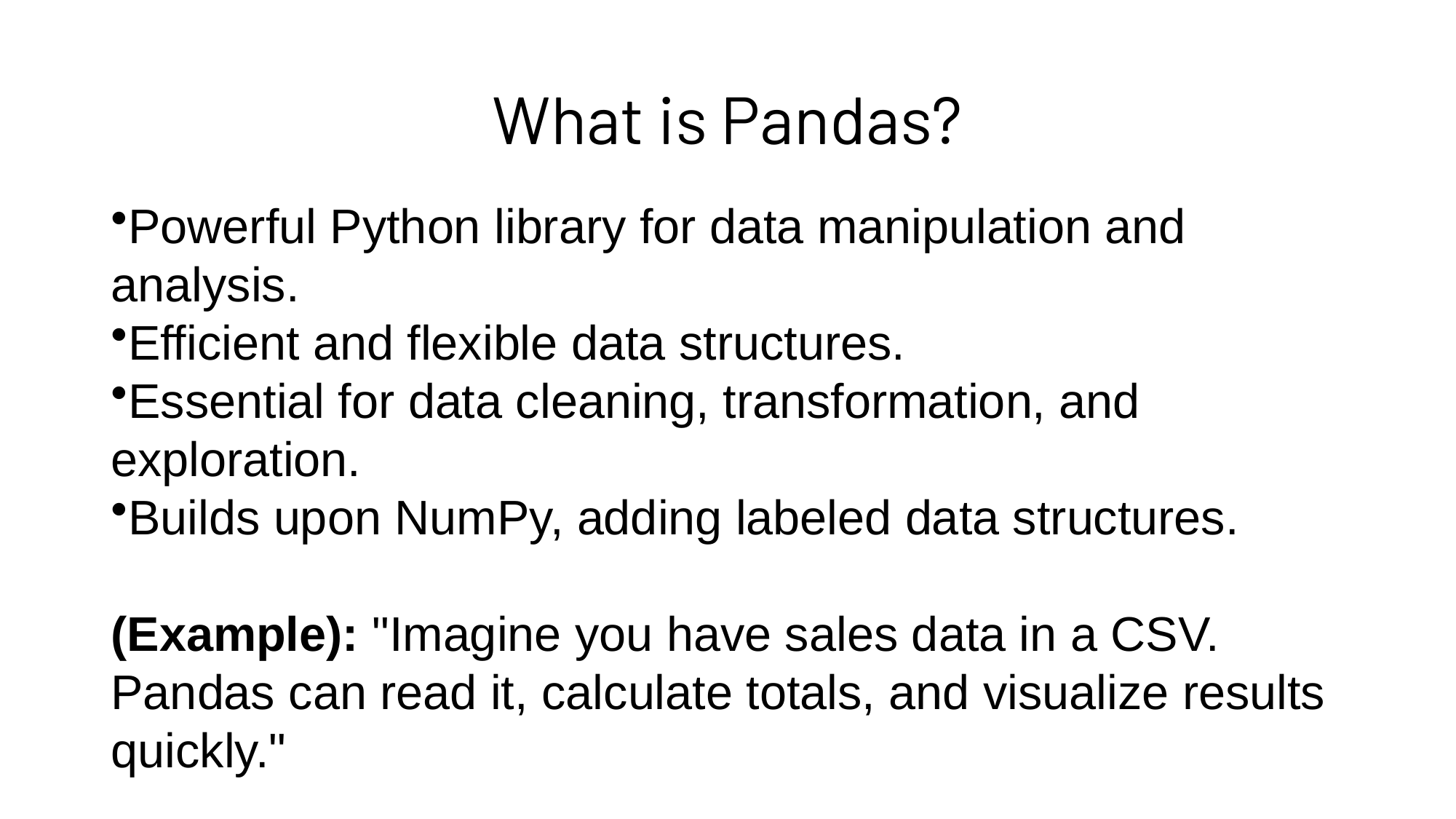

# What is Pandas?
Powerful Python library for data manipulation and analysis.
Efficient and flexible data structures.
Essential for data cleaning, transformation, and exploration.
Builds upon NumPy, adding labeled data structures.

(Example): "Imagine you have sales data in a CSV. Pandas can read it, calculate totals, and visualize results quickly."